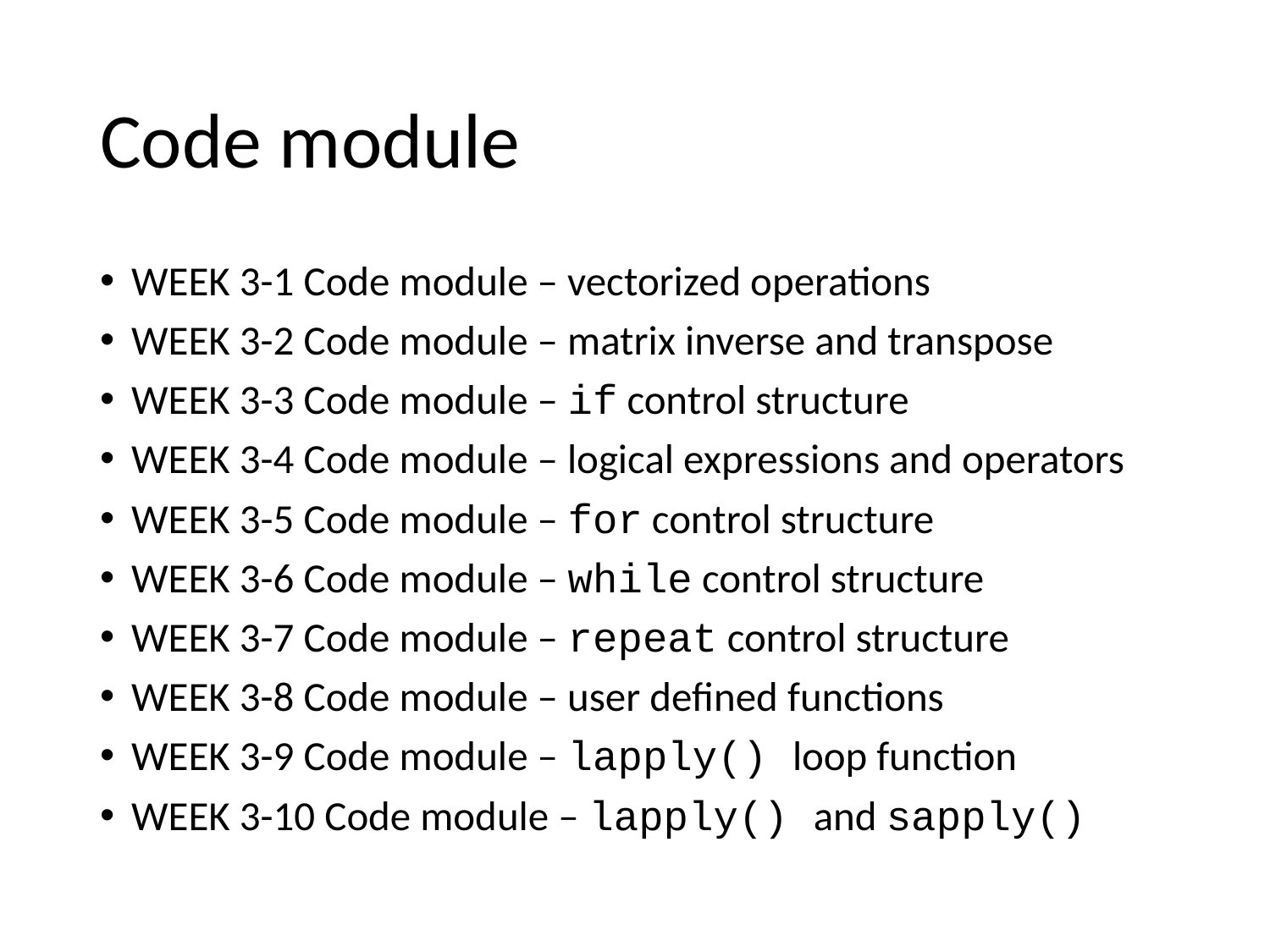

# Code module
WEEK 3-1 Code module – vectorized operations
WEEK 3-2 Code module – matrix inverse and transpose
WEEK 3-3 Code module – if control structure
WEEK 3-4 Code module – logical expressions and operators
WEEK 3-5 Code module – for control structure
WEEK 3-6 Code module – while control structure
WEEK 3-7 Code module – repeat control structure
WEEK 3-8 Code module – user defined functions
WEEK 3-9 Code module – lapply() loop function
WEEK 3-10 Code module – lapply() and sapply()